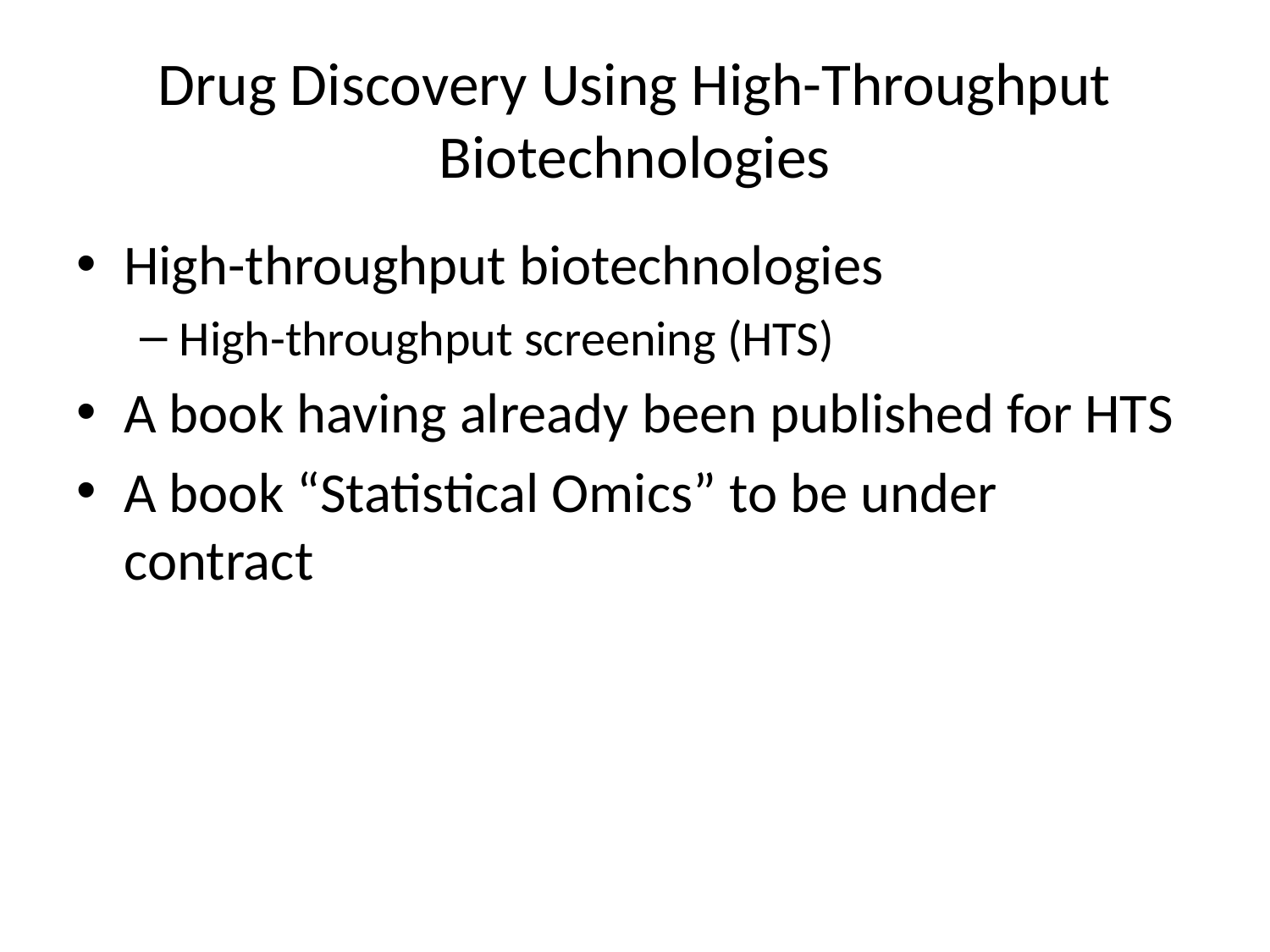

# Drug Discovery Using High-Throughput Biotechnologies
High-throughput biotechnologies
High-throughput screening (HTS)
A book having already been published for HTS
A book “Statistical Omics” to be under contract